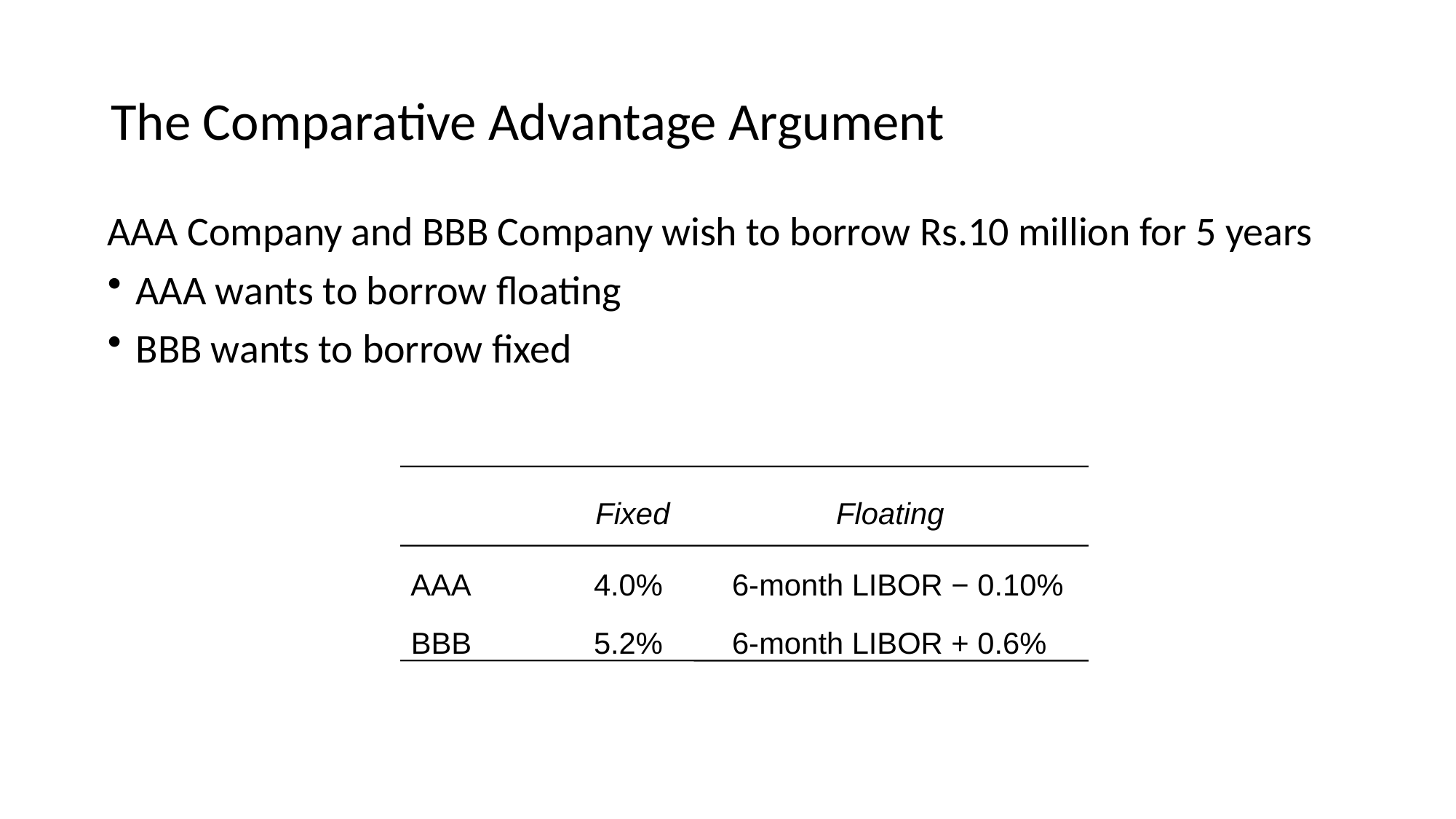

# The Comparative Advantage Argument
AAA Company and BBB Company wish to borrow Rs.10 million for 5 years
AAA wants to borrow floating
BBB wants to borrow fixed

Fixed
Floating

AAA
4.0%
6-month LIBOR − 0.10%
BBB
5.2%
6-month LIBOR + 0.6%